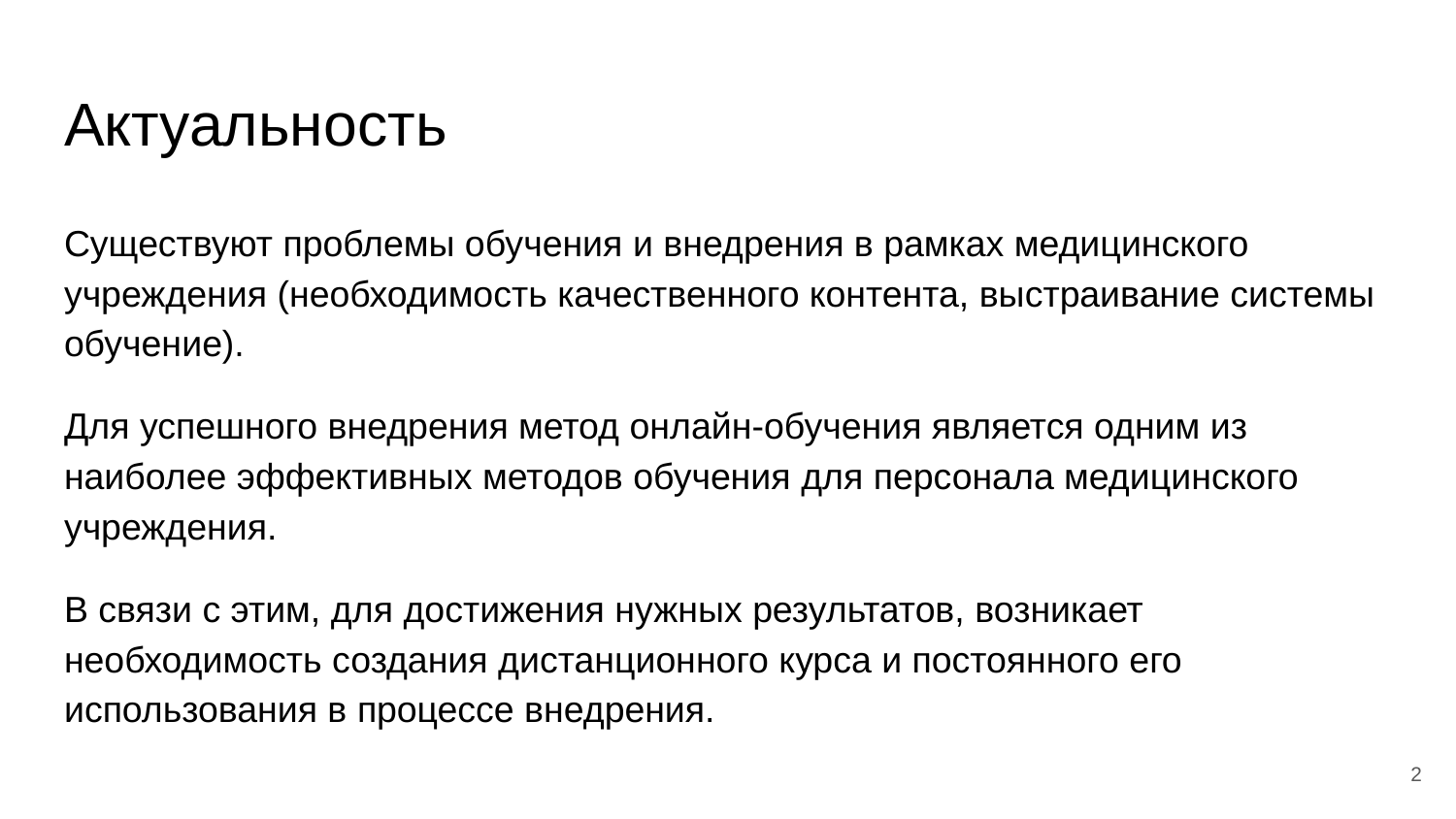

# Актуальность
Существуют проблемы обучения и внедрения в рамках медицинского учреждения (необходимость качественного контента, выстраивание системы обучение).
Для успешного внедрения метод онлайн-обучения является одним из наиболее эффективных методов обучения для персонала медицинского учреждения.
В связи с этим, для достижения нужных результатов, возникает необходимость создания дистанционного курса и постоянного его использования в процессе внедрения.
2